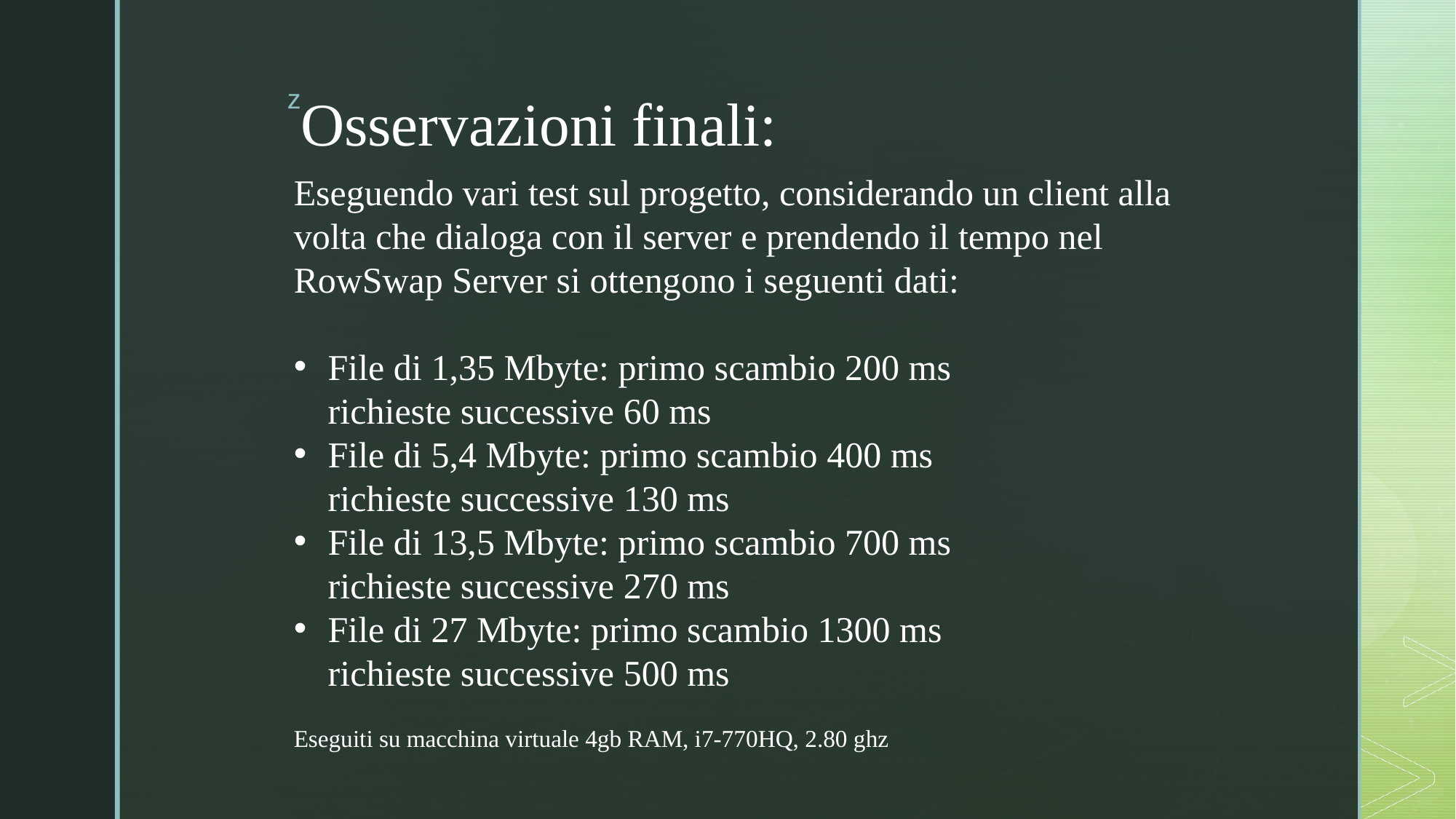

Osservazioni finali:
Eseguendo vari test sul progetto, considerando un client alla volta che dialoga con il server e prendendo il tempo nel RowSwap Server si ottengono i seguenti dati:

File di 1,35 Mbyte: primo scambio 200 ms                           richieste successive 60 ms
File di 5,4 Mbyte: primo scambio 400 ms                           richieste successive 130 ms
File di 13,5 Mbyte: primo scambio 700 ms                           richieste successive 270 ms
File di 27 Mbyte: primo scambio 1300 ms                           richieste successive 500 ms

Eseguiti su macchina virtuale 4gb RAM, i7-770HQ, 2.80 ghz